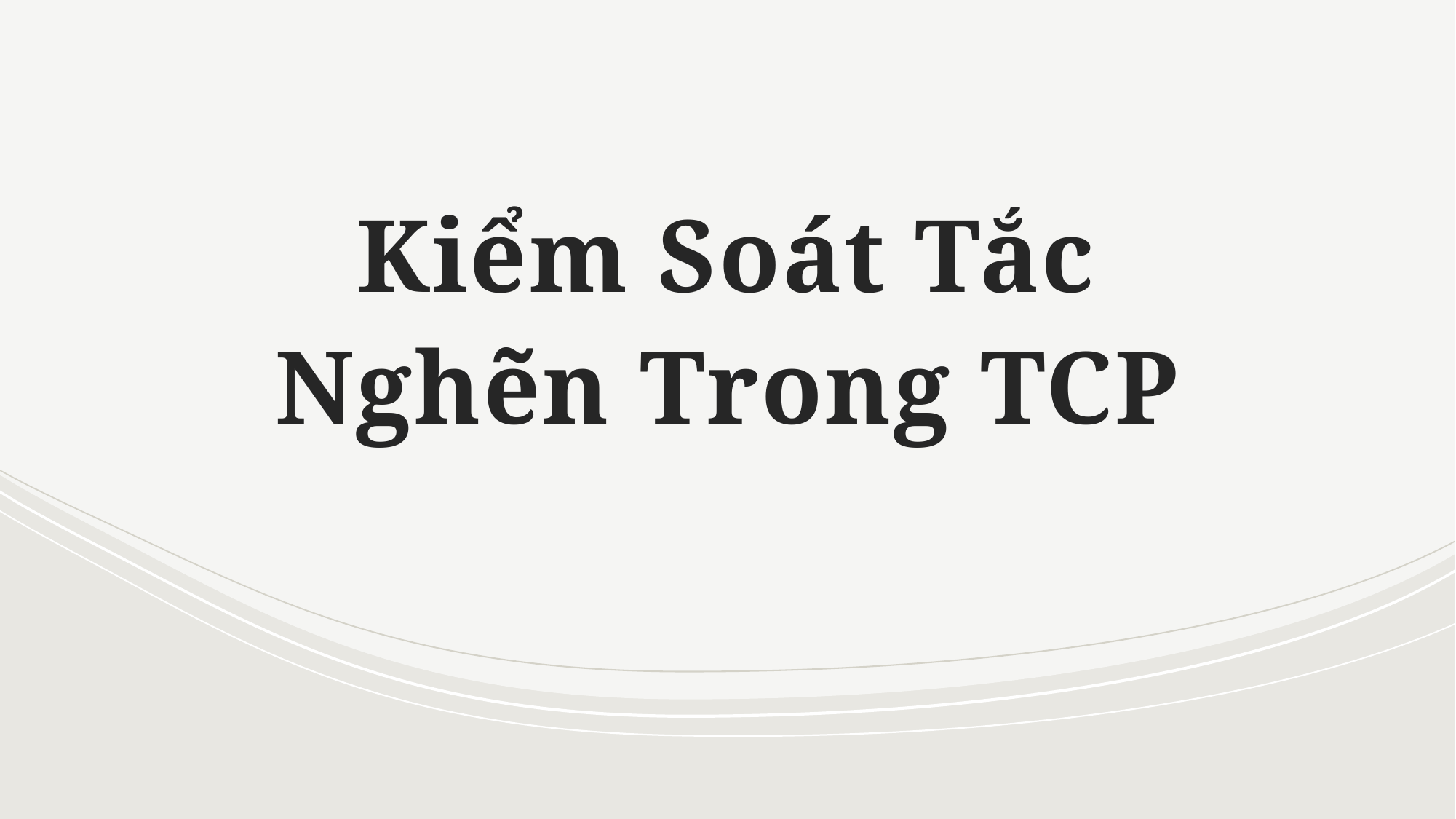

# Kiểm Soát Tắc Nghẽn Trong TCP